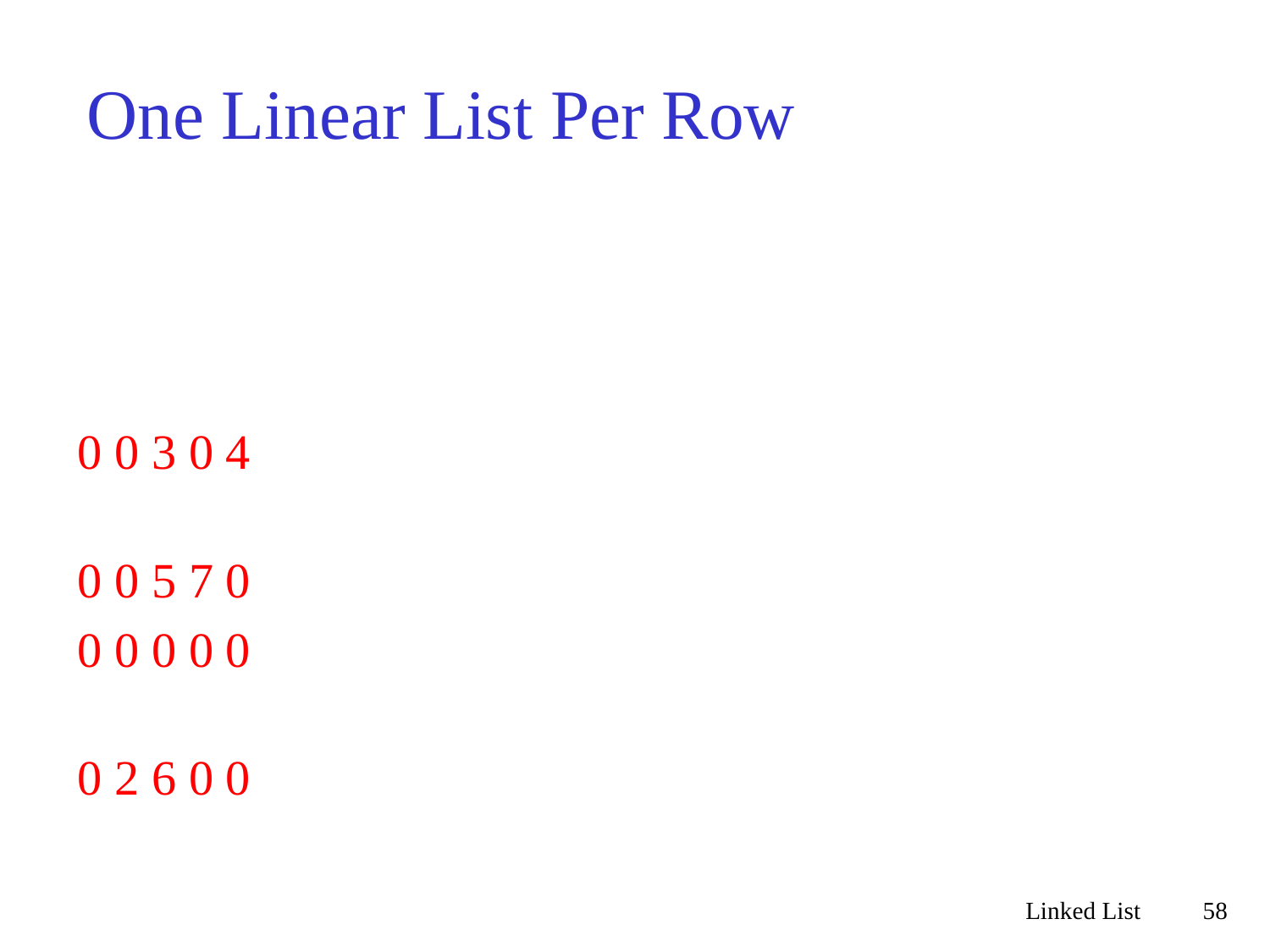

# One Linear List Per Row

0 0 3 0 4
0 0 5 7 0
0 0 0 0 0
0 2 6 0 0
Linked List
58